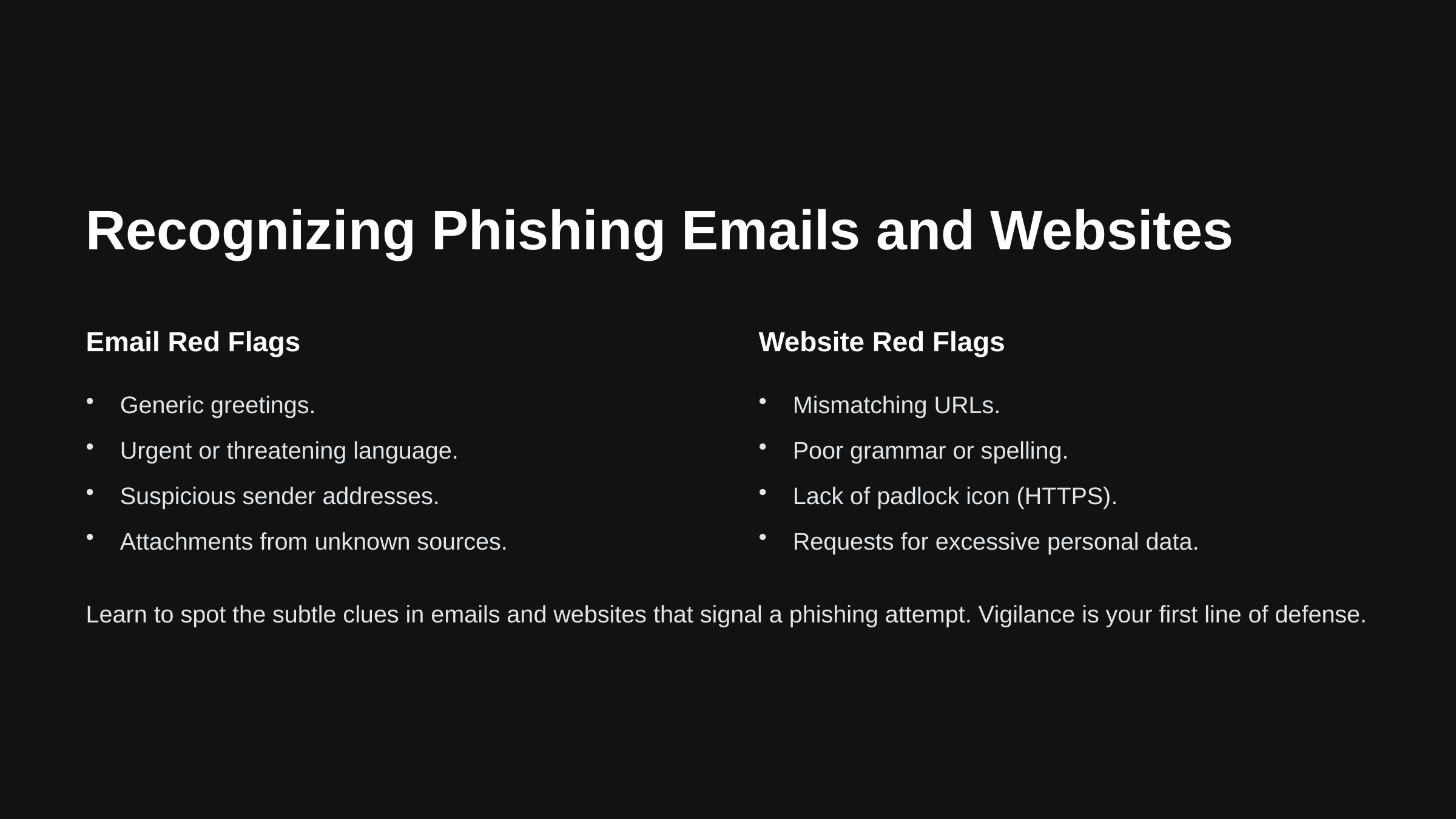

Recognizing Phishing Emails and Websites
Email Red Flags
Website Red Flags
Generic greetings.
Mismatching URLs.
Urgent or threatening language.
Poor grammar or spelling.
Suspicious sender addresses.
Lack of padlock icon (HTTPS).
Attachments from unknown sources.
Requests for excessive personal data.
Learn to spot the subtle clues in emails and websites that signal a phishing attempt. Vigilance is your first line of defense.